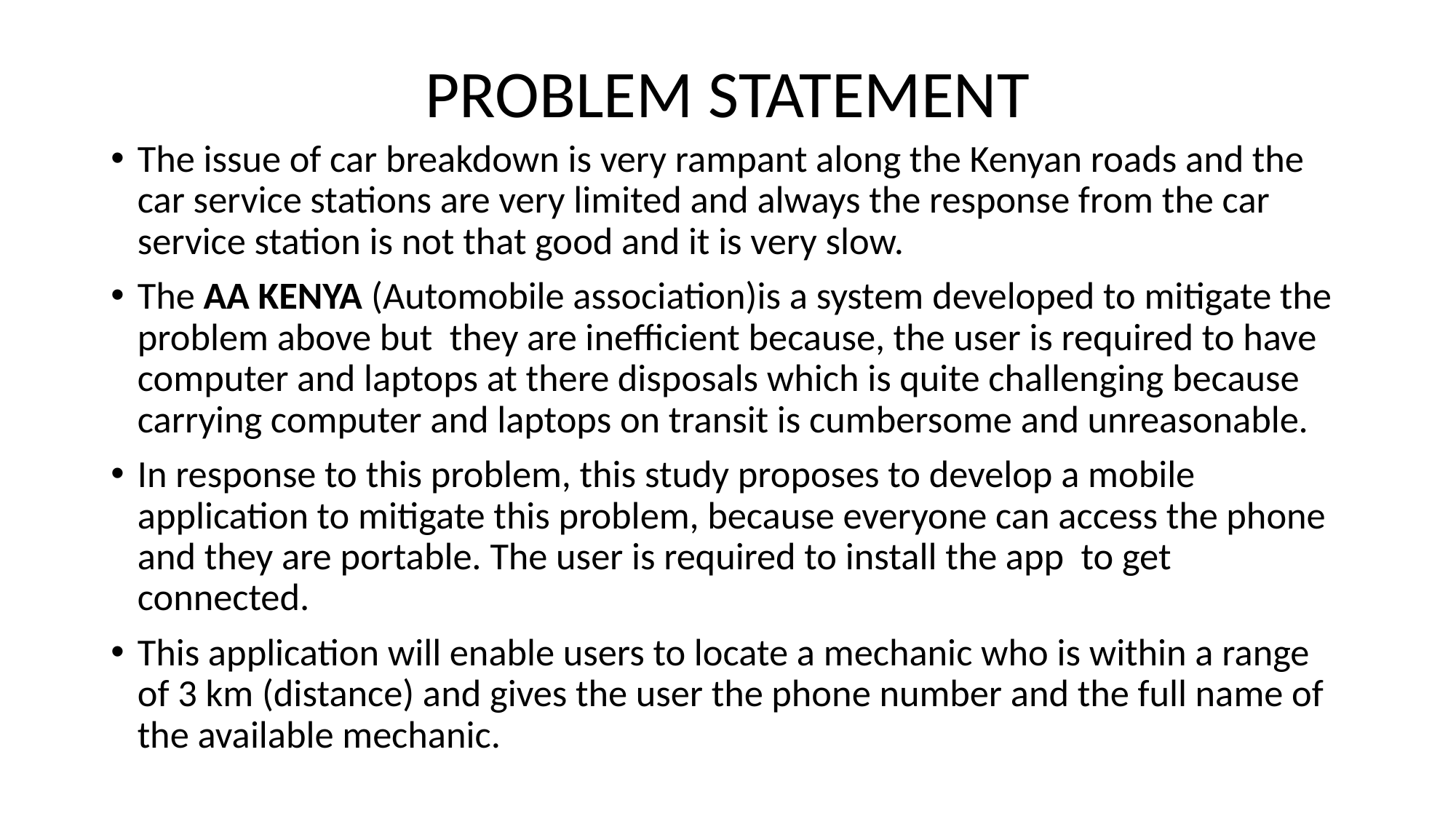

# PROBLEM STATEMENT
The issue of car breakdown is very rampant along the Kenyan roads and the car service stations are very limited and always the response from the car service station is not that good and it is very slow.
The AA KENYA (Automobile association)is a system developed to mitigate the problem above but  they are inefficient because, the user is required to have computer and laptops at there disposals which is quite challenging because carrying computer and laptops on transit is cumbersome and unreasonable.
In response to this problem, this study proposes to develop a mobile application to mitigate this problem, because everyone can access the phone and they are portable. The user is required to install the app  to get connected.
This application will enable users to locate a mechanic who is within a range of 3 km (distance) and gives the user the phone number and the full name of the available mechanic.